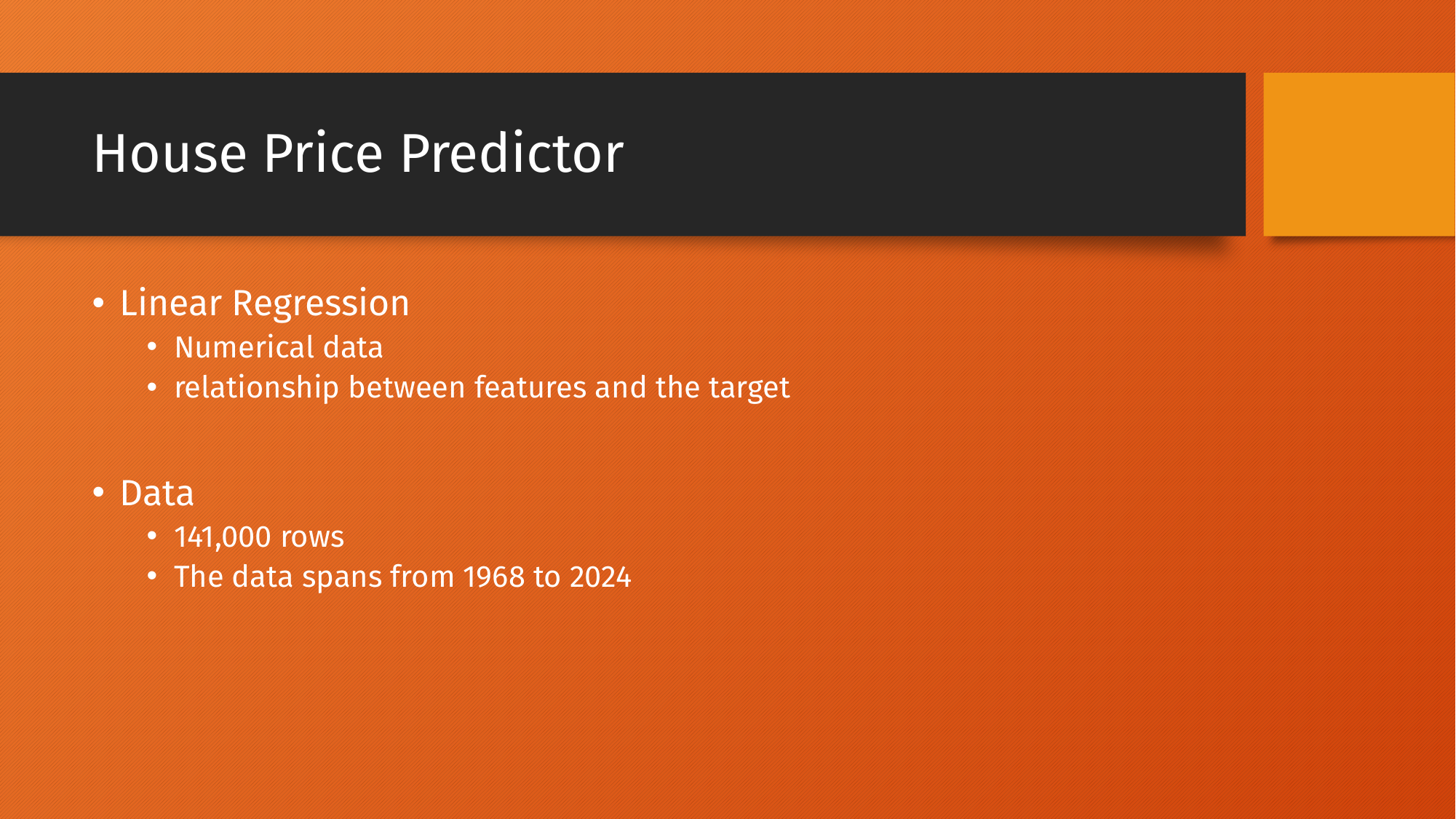

# House Price Predictor
Linear Regression
Numerical data
relationship between features and the target

Data
141,000 rows
The data spans from 1968 to 2024